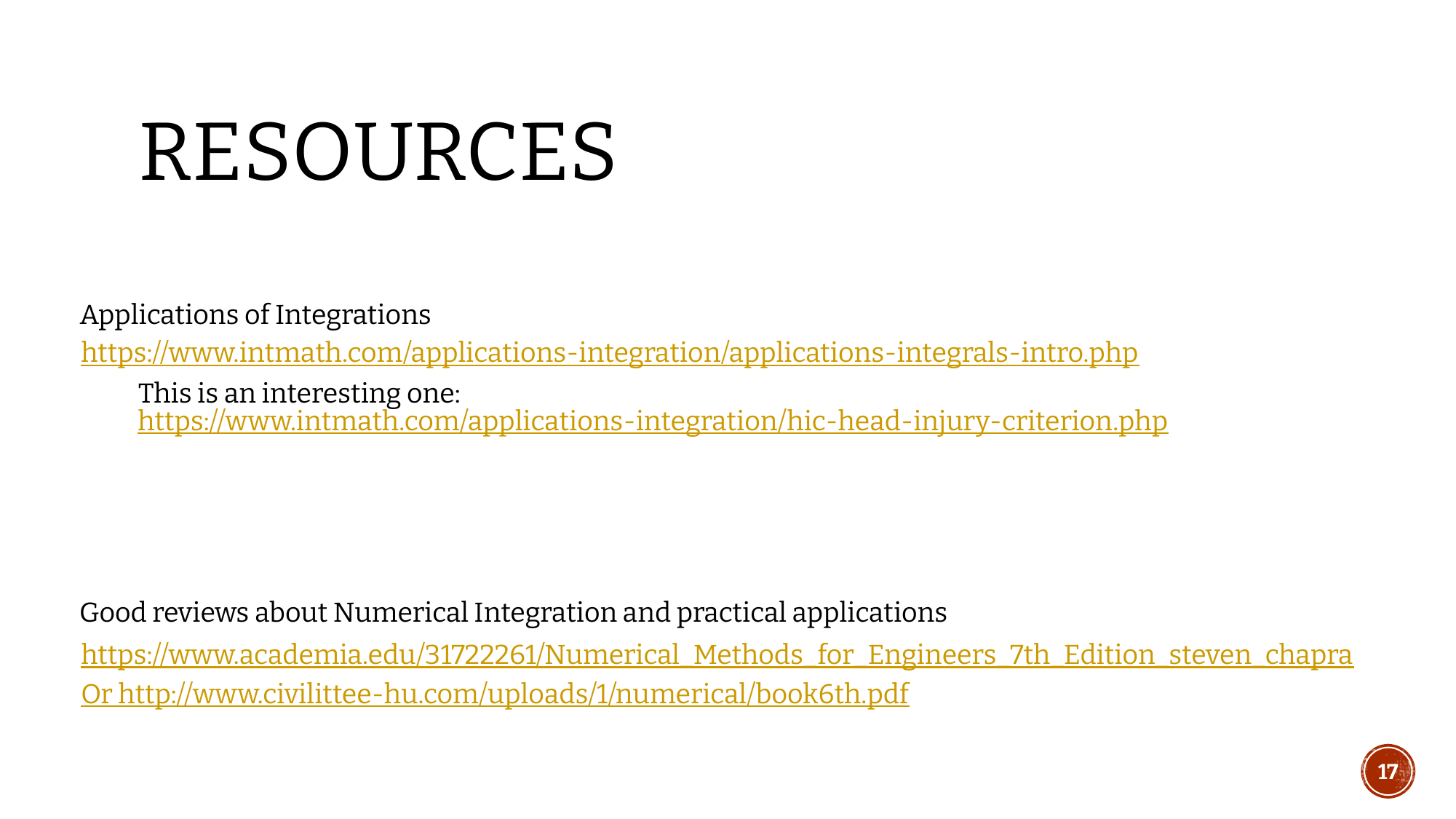

# resources
Applications of Integrations
https://www.intmath.com/applications-integration/applications-integrals-intro.php
This is an interesting one:
https://www.intmath.com/applications-integration/hic-head-injury-criterion.php
Good reviews about Numerical Integration and practical applications
https://www.academia.edu/31722261/Numerical_Methods_for_Engineers_7th_Edition_steven_chapra
Or http://www.civilittee-hu.com/uploads/1/numerical/book6th.pdf
17